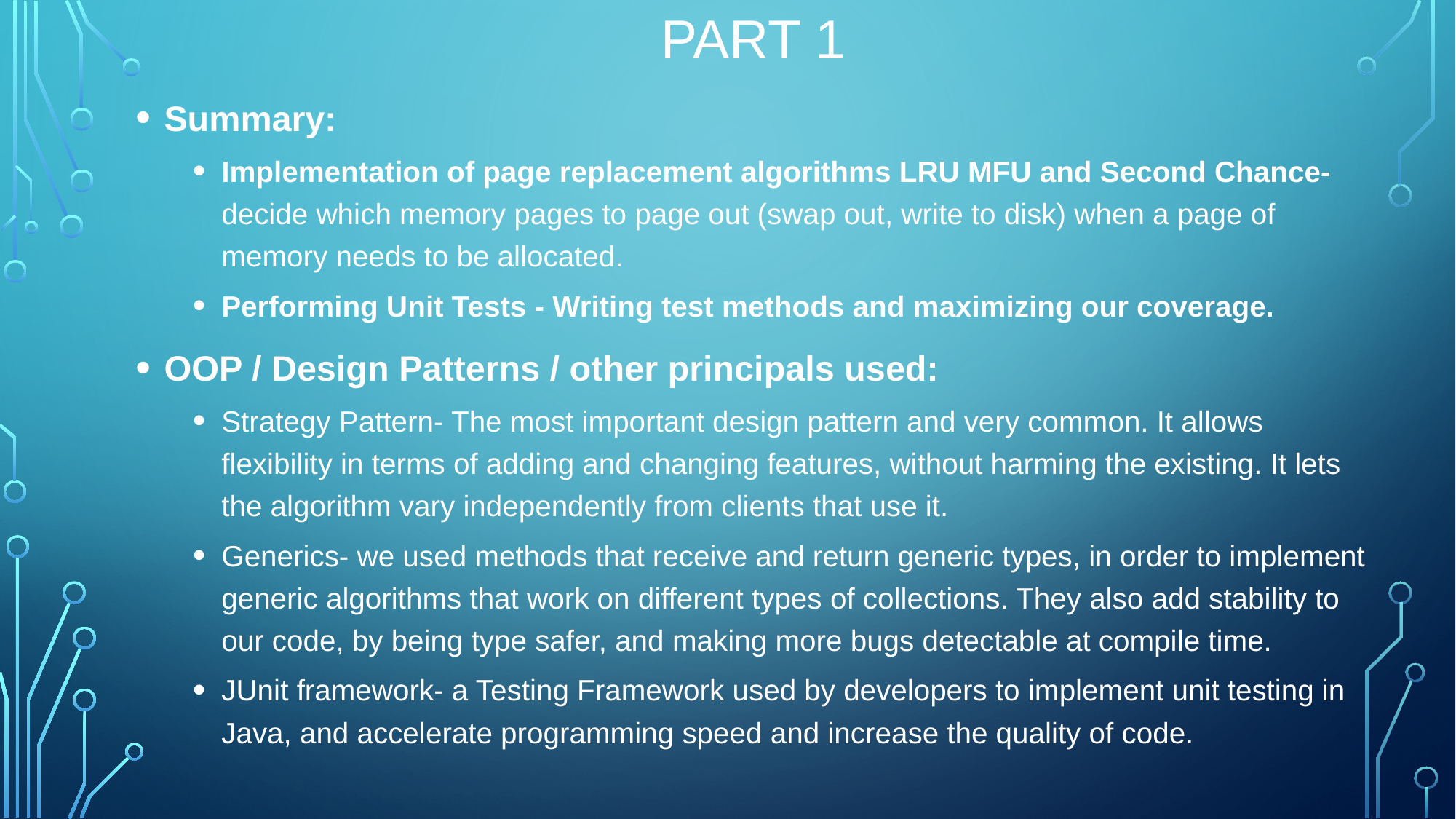

# Part 1
Summary:
Implementation of page replacement algorithms LRU MFU and Second Chance- decide which memory pages to page out (swap out, write to disk) when a page of memory needs to be allocated.
Performing Unit Tests - Writing test methods and maximizing our coverage.
OOP / Design Patterns / other principals used:
Strategy Pattern- The most important design pattern and very common. It allows flexibility in terms of adding and changing features, without harming the existing. It lets the algorithm vary independently from clients that use it.
Generics- we used methods that receive and return generic types, in order to implement generic algorithms that work on different types of collections. They also add stability to our code, by being type safer, and making more bugs detectable at compile time.
JUnit framework- a Testing Framework used by developers to implement unit testing in Java, and accelerate programming speed and increase the quality of code.